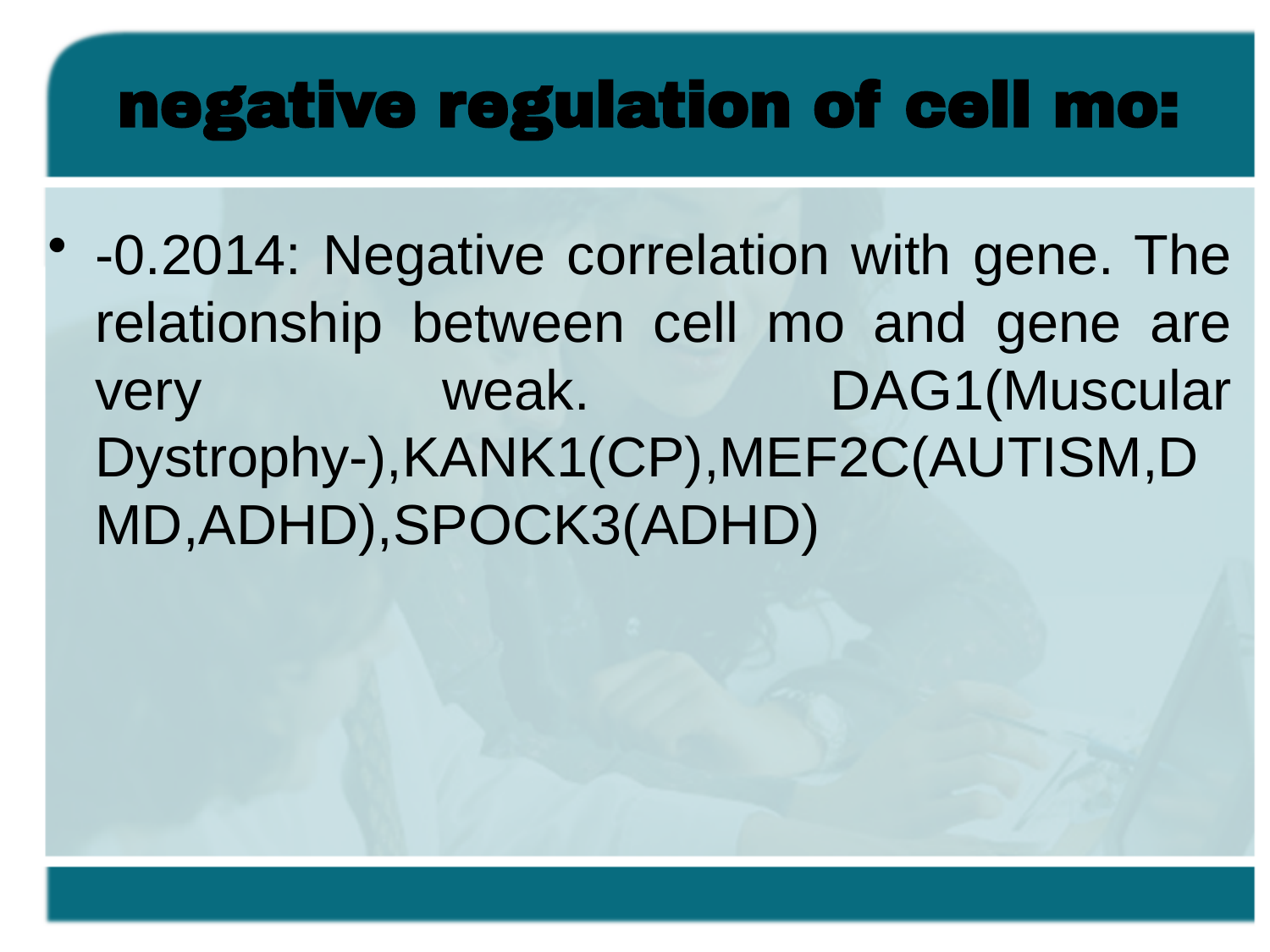

# negative regulation of cell mo:
-0.2014: Negative correlation with gene. The relationship between cell mo and gene are very weak. DAG1(Muscular Dystrophy-),KANK1(CP),MEF2C(AUTISM,DMD,ADHD),SPOCK3(ADHD)